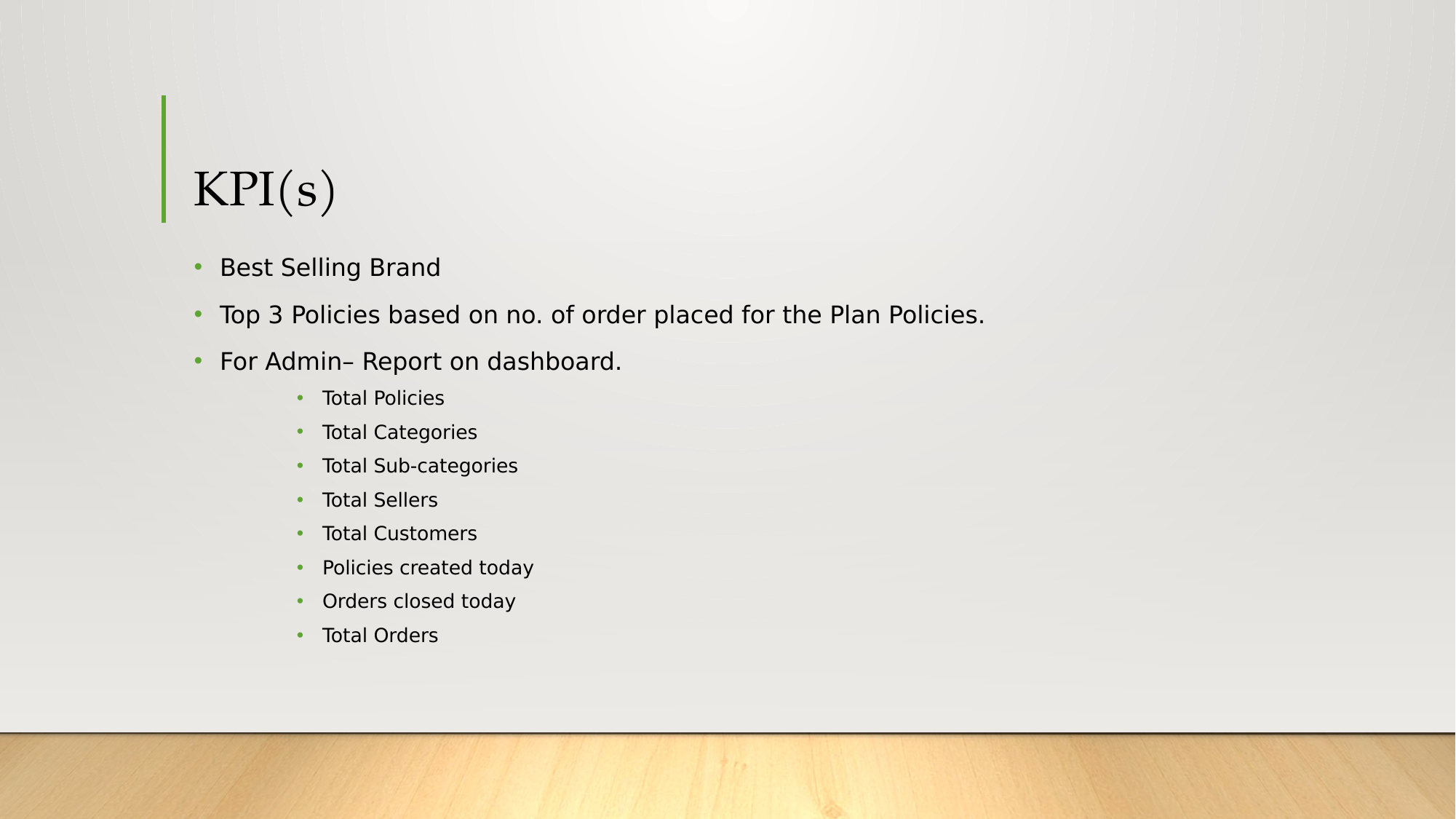

# KPI(s)
Best Selling Brand
Top 3 Policies based on no. of order placed for the Plan Policies.
For Admin– Report on dashboard.
Total Policies
Total Categories
Total Sub-categories
Total Sellers
Total Customers
Policies created today
Orders closed today
Total Orders